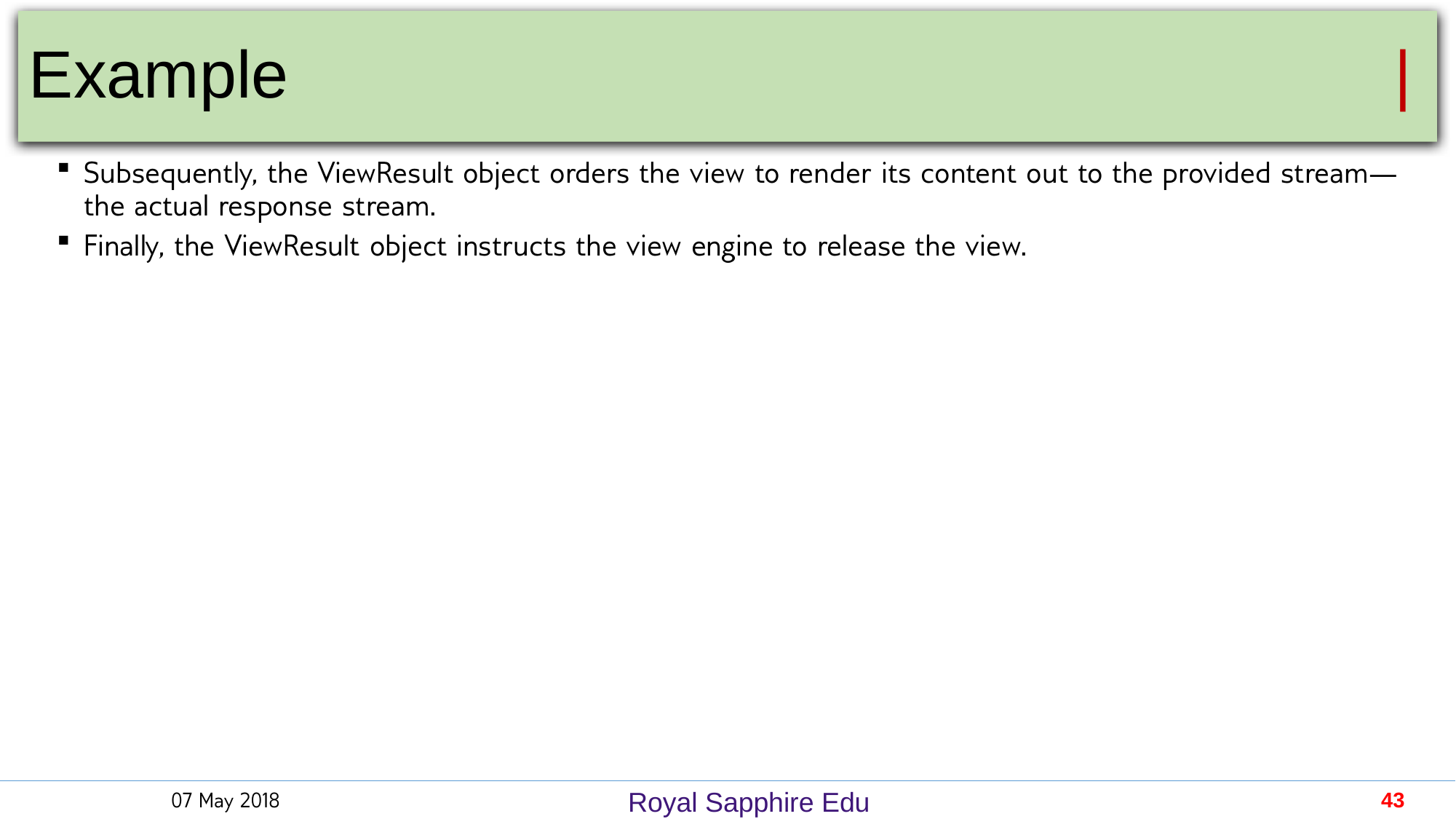

# Example										   |
Subsequently, the ViewResult object orders the view to render its content out to the provided stream—the actual response stream.
Finally, the ViewResult object instructs the view engine to release the view.
07 May 2018
43